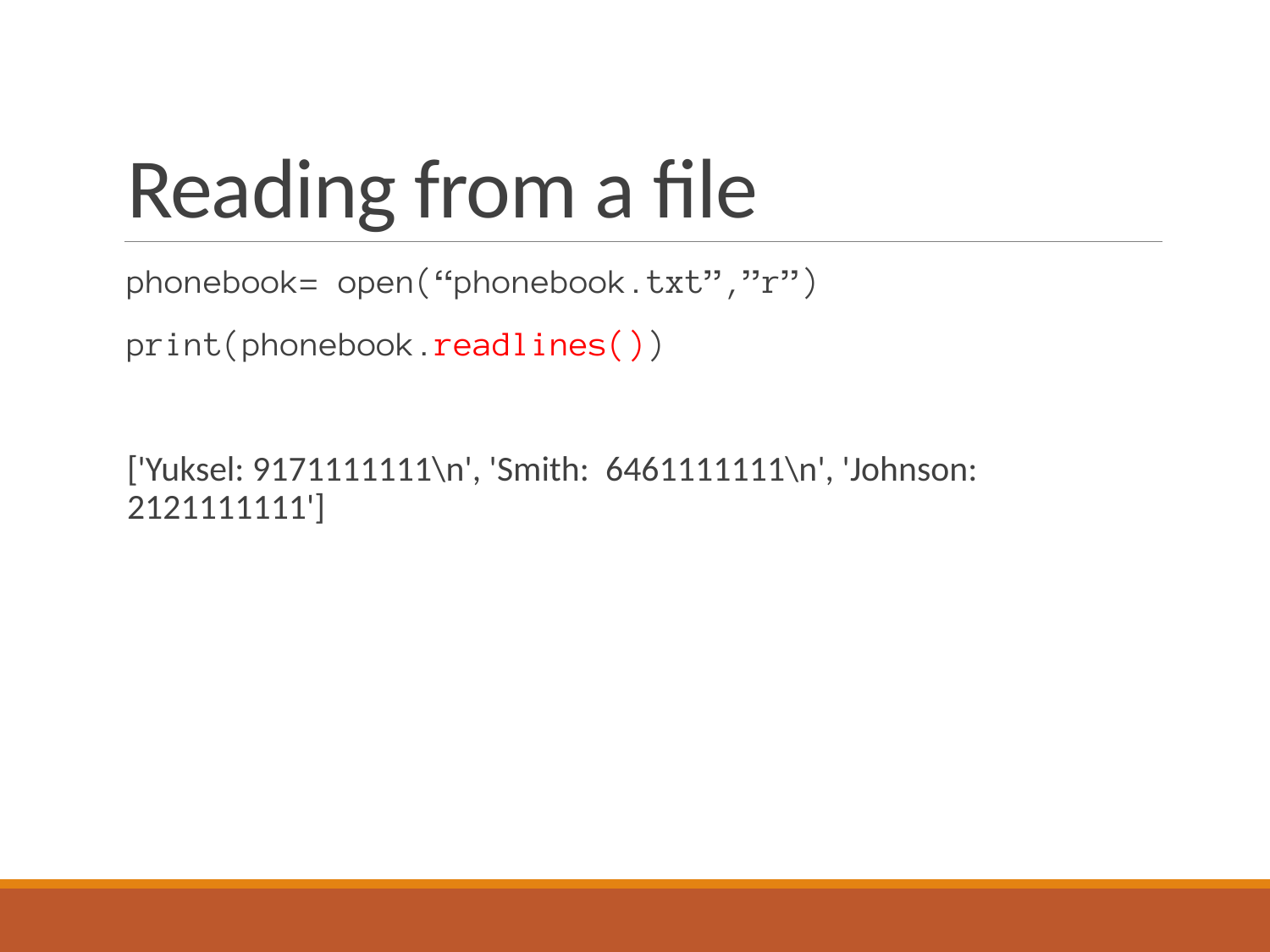

# Reading from a file
phonebook= open(“phonebook.txt”,”r”)
print(phonebook.readlines())

['Yuksel: 9171111111\n', 'Smith:  6461111111\n', 'Johnson: 2121111111']